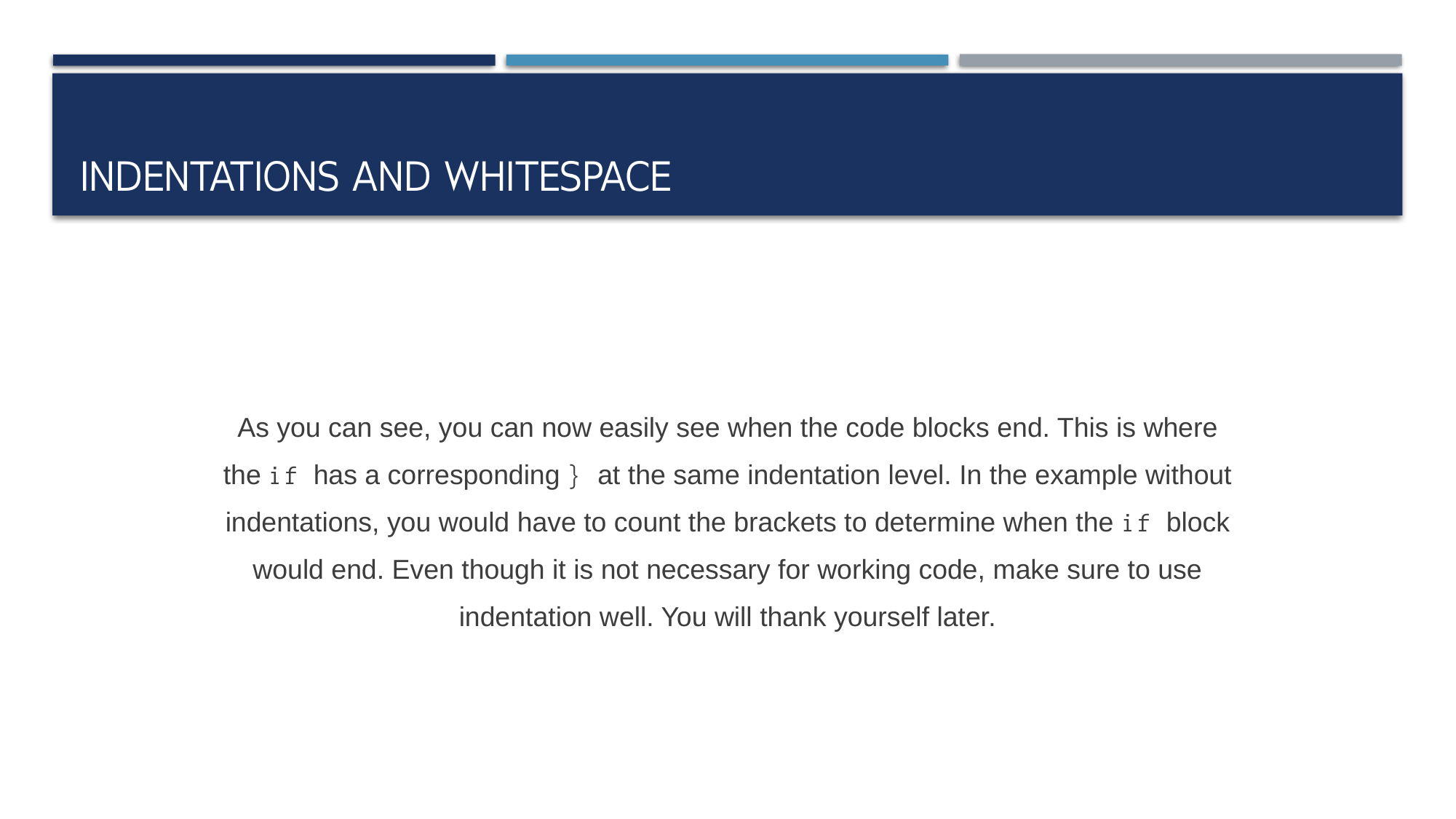

# Indentations and whitespace
As you can see, you can now easily see when the code blocks end. This is where
the if has a corresponding } at the same indentation level. In the example without
indentations, you would have to count the brackets to determine when the if block
would end. Even though it is not necessary for working code, make sure to use
indentation well. You will thank yourself later.